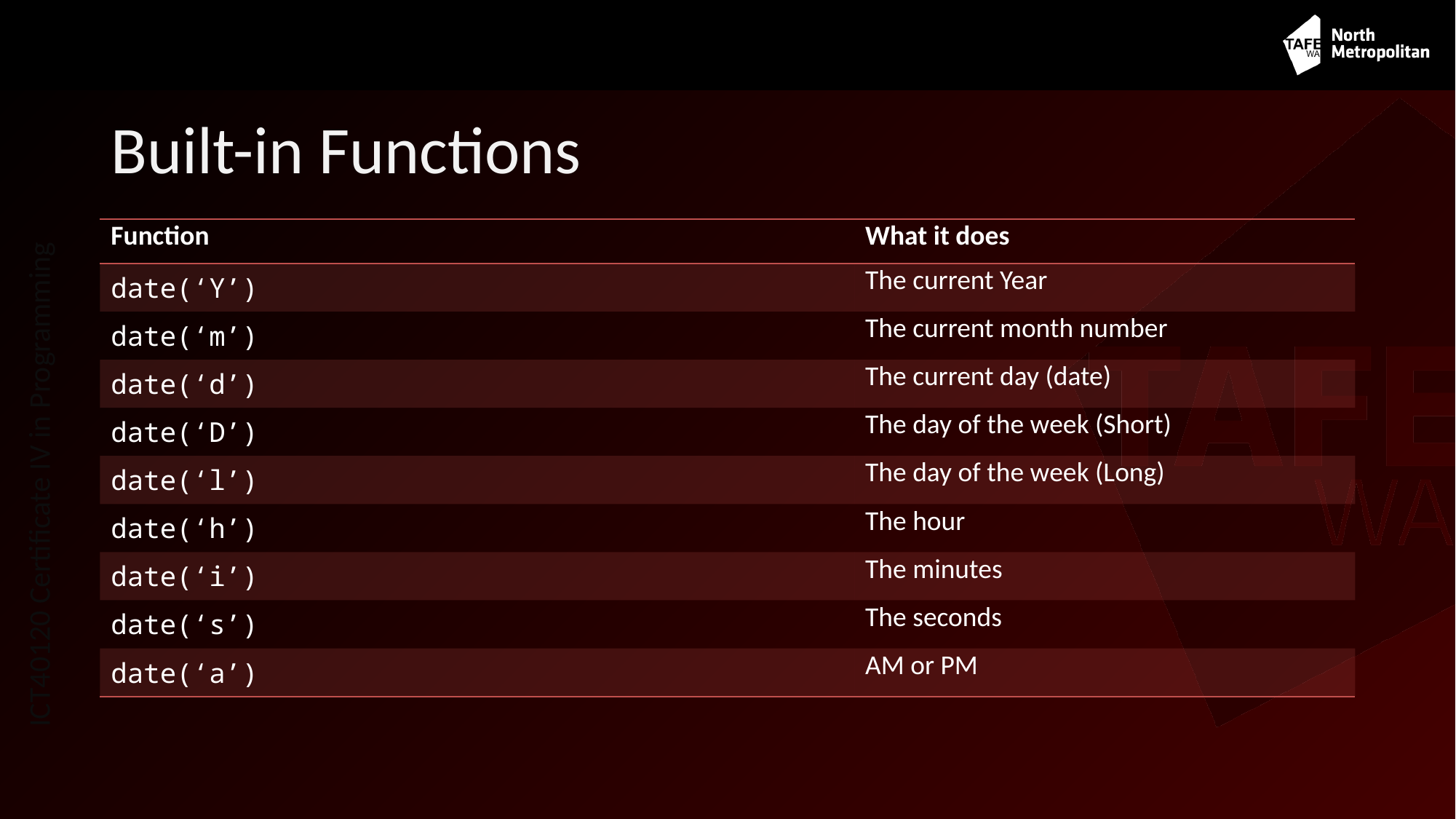

# Built-in Functions
| Function | What it does |
| --- | --- |
| date(‘Y’) | The current Year |
| date(‘m’) | The current month number |
| date(‘d’) | The current day (date) |
| date(‘D’) | The day of the week (Short) |
| date(‘l’) | The day of the week (Long) |
| date(‘h’) | The hour |
| date(‘i’) | The minutes |
| date(‘s’) | The seconds |
| date(‘a’) | AM or PM |